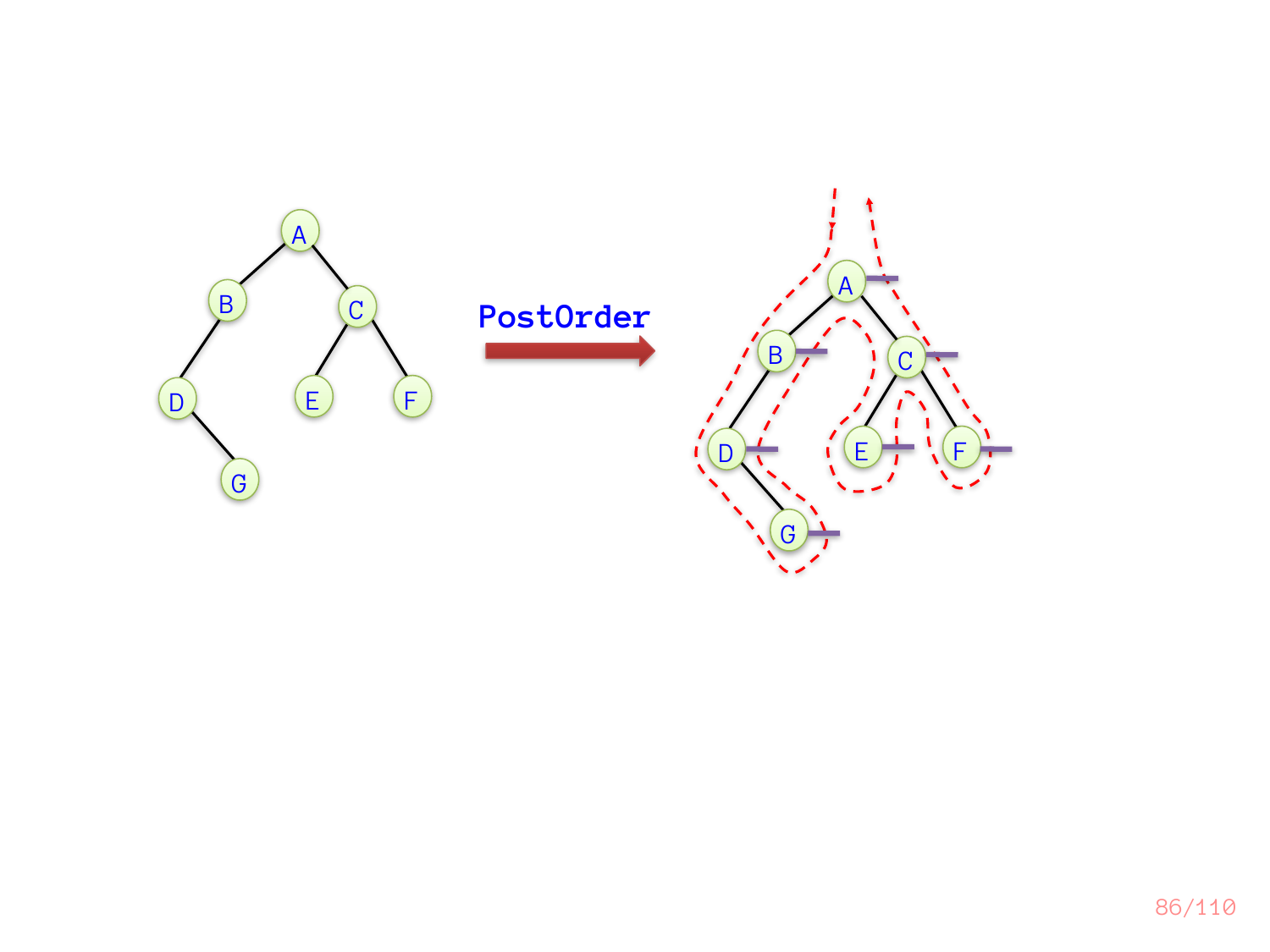

A

B
C

E
F
D

G

A

B
C

E
F
D

G
PostOrder

86/110